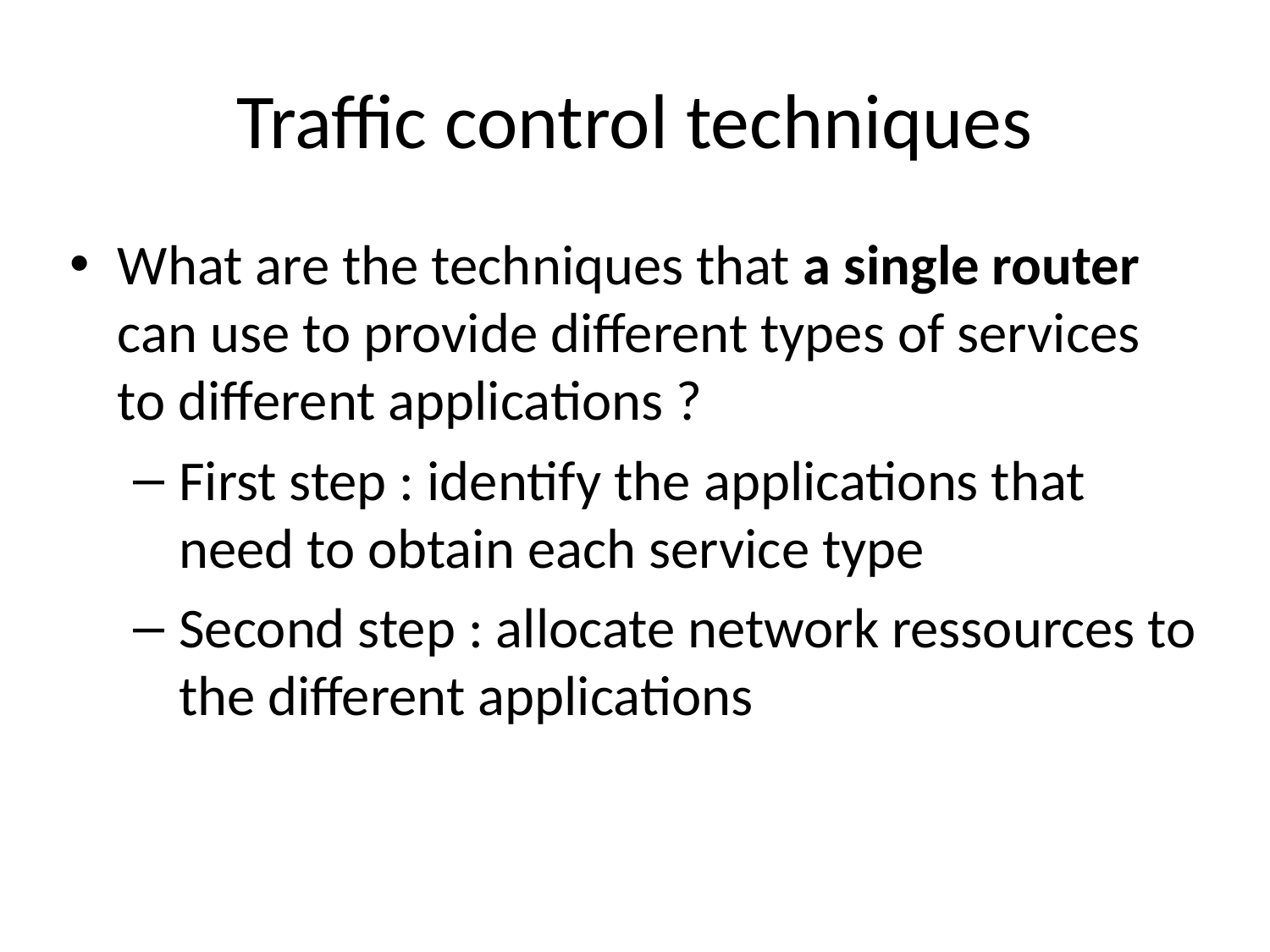

# Traffic control techniques
What are the techniques that a single router can use to provide different types of services to different applications ?
First step : identify the applications that need to obtain each service type
Second step : allocate network ressources to the different applications